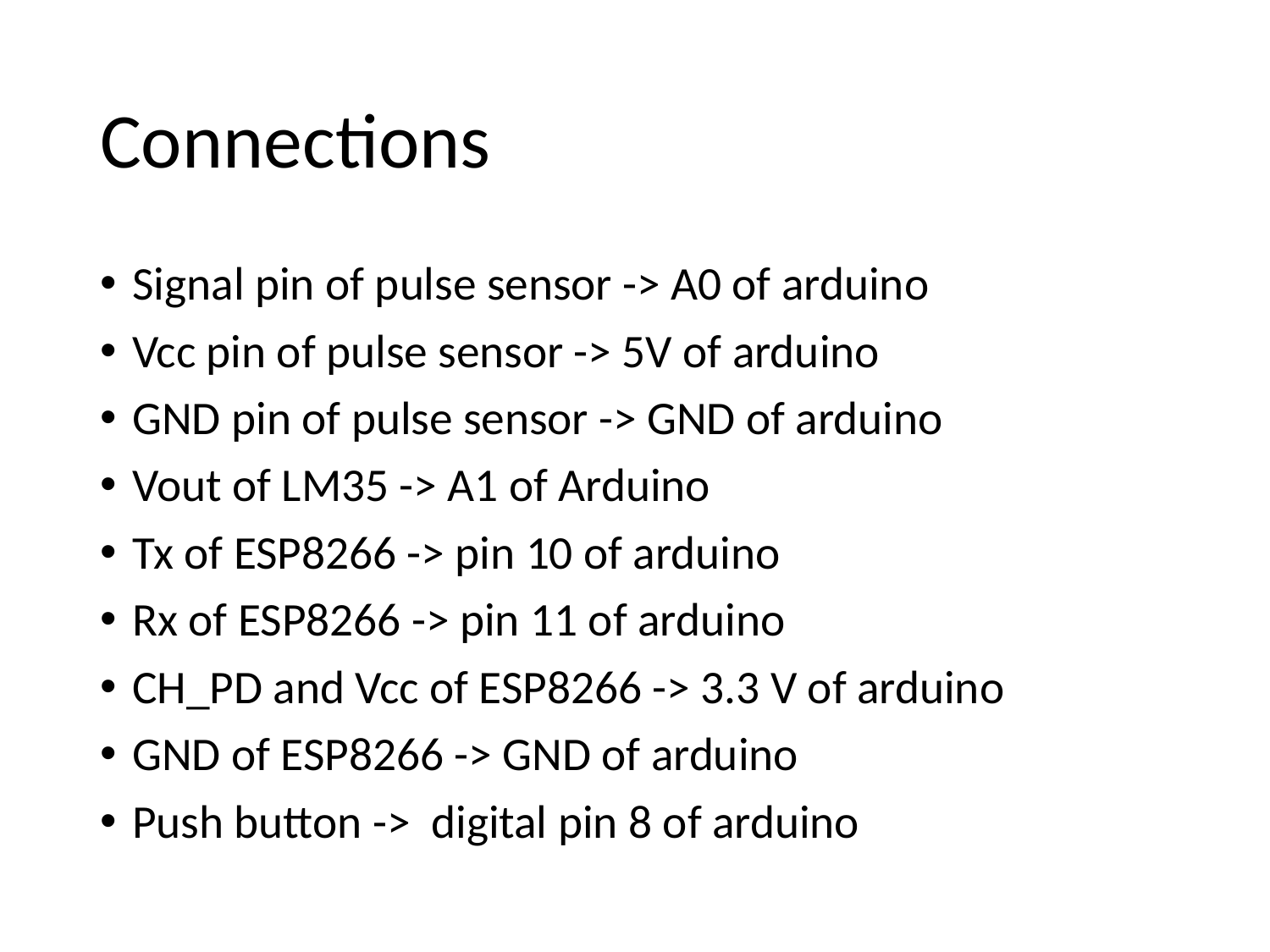

# Connections
Signal pin of pulse sensor -> A0 of arduino
Vcc pin of pulse sensor -> 5V of arduino
GND pin of pulse sensor -> GND of arduino
Vout of LM35 -> A1 of Arduino
Tx of ESP8266 -> pin 10 of arduino
Rx of ESP8266 -> pin 11 of arduino
CH_PD and Vcc of ESP8266 -> 3.3 V of arduino
GND of ESP8266 -> GND of arduino
Push button ->  digital pin 8 of arduino